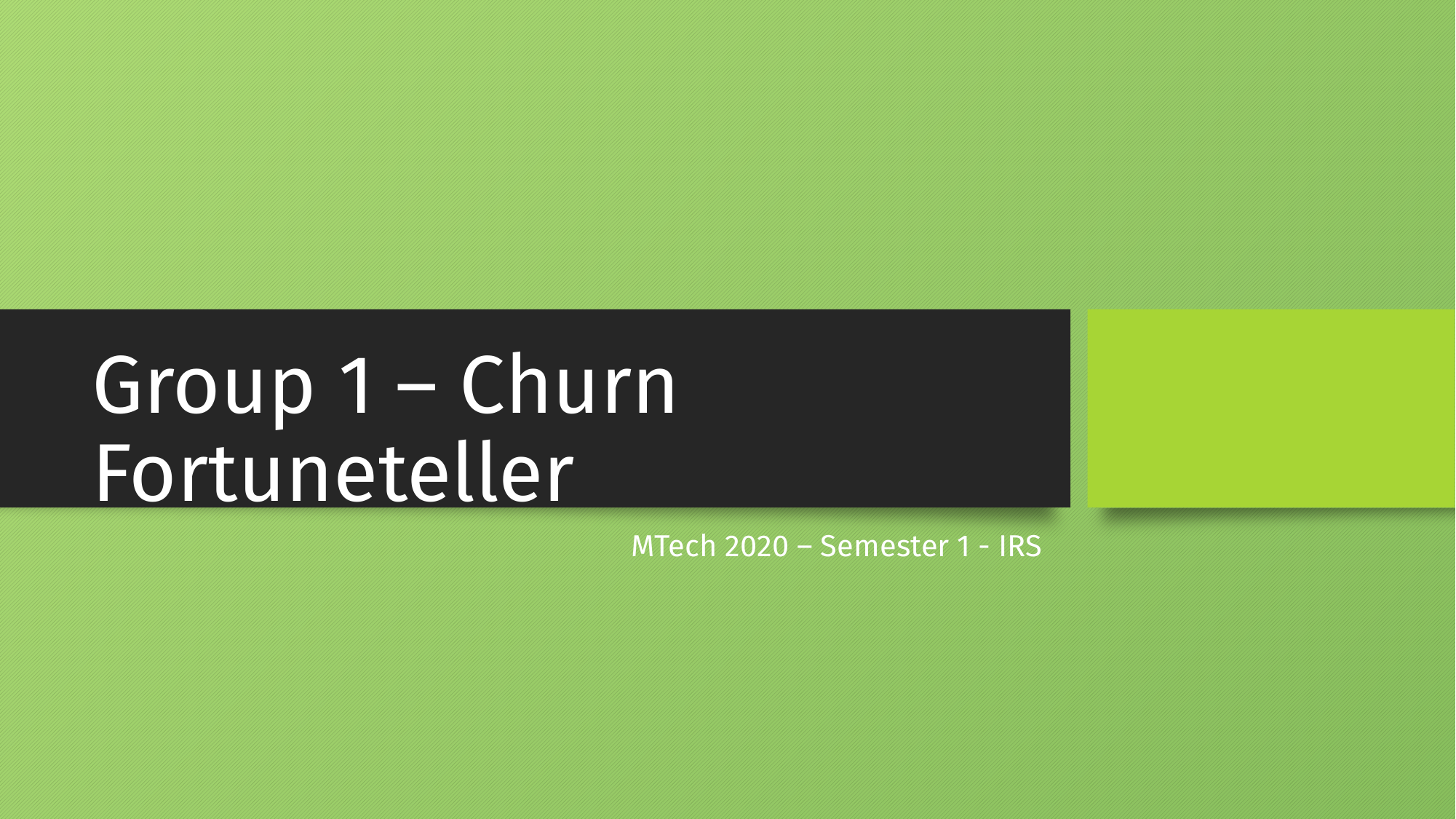

# Group 1 – Churn Fortuneteller
MTech 2020 – Semester 1 - IRS